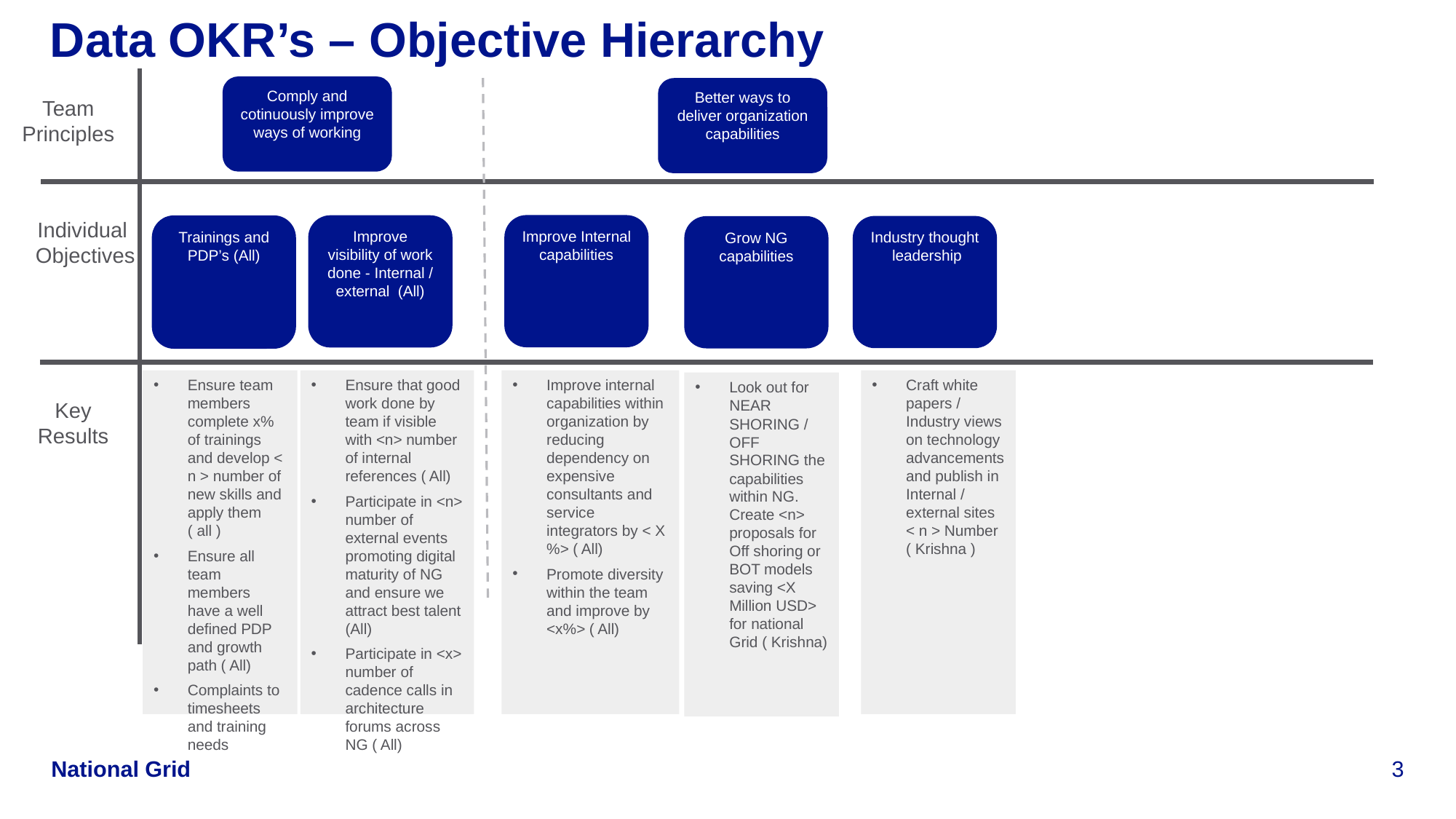

# Data OKR’s – Objective Hierarchy
Comply and cotinuously improve ways of working
Better ways to deliver organization capabilities
Team Principles
Improve Internal capabilities
Improve visibility of work done - Internal / external  (All)
Trainings and PDP’s (All)
Industry thought  leadership
Grow NG capabilities
Individual  Objectives
Ensure team members complete x% of trainings and develop < n > number of new skills and apply them ( all )
Ensure all team members have a well defined PDP and growth path ( All)
Complaints to timesheets and training needs

Ensure that good work done by team if visible with <n> number of internal references ( All)
Participate in <n> number of external events promoting digital maturity of NG and ensure we attract best talent (All)
Participate in <x> number of cadence calls in architecture forums across NG ( All)

Improve internal capabilities within organization by reducing dependency on expensive consultants and service integrators by < X %> ( All)
Promote diversity within the team and improve by <x%> ( All)
Craft white papers / Industry views on technology advancements and publish in Internal / external sites < n > Number ( Krishna )
Look out for NEAR SHORING / OFF SHORING the capabilities within NG. Create <n> proposals for Off shoring or BOT models saving <X Million USD> for national Grid ( Krishna)

Key Results